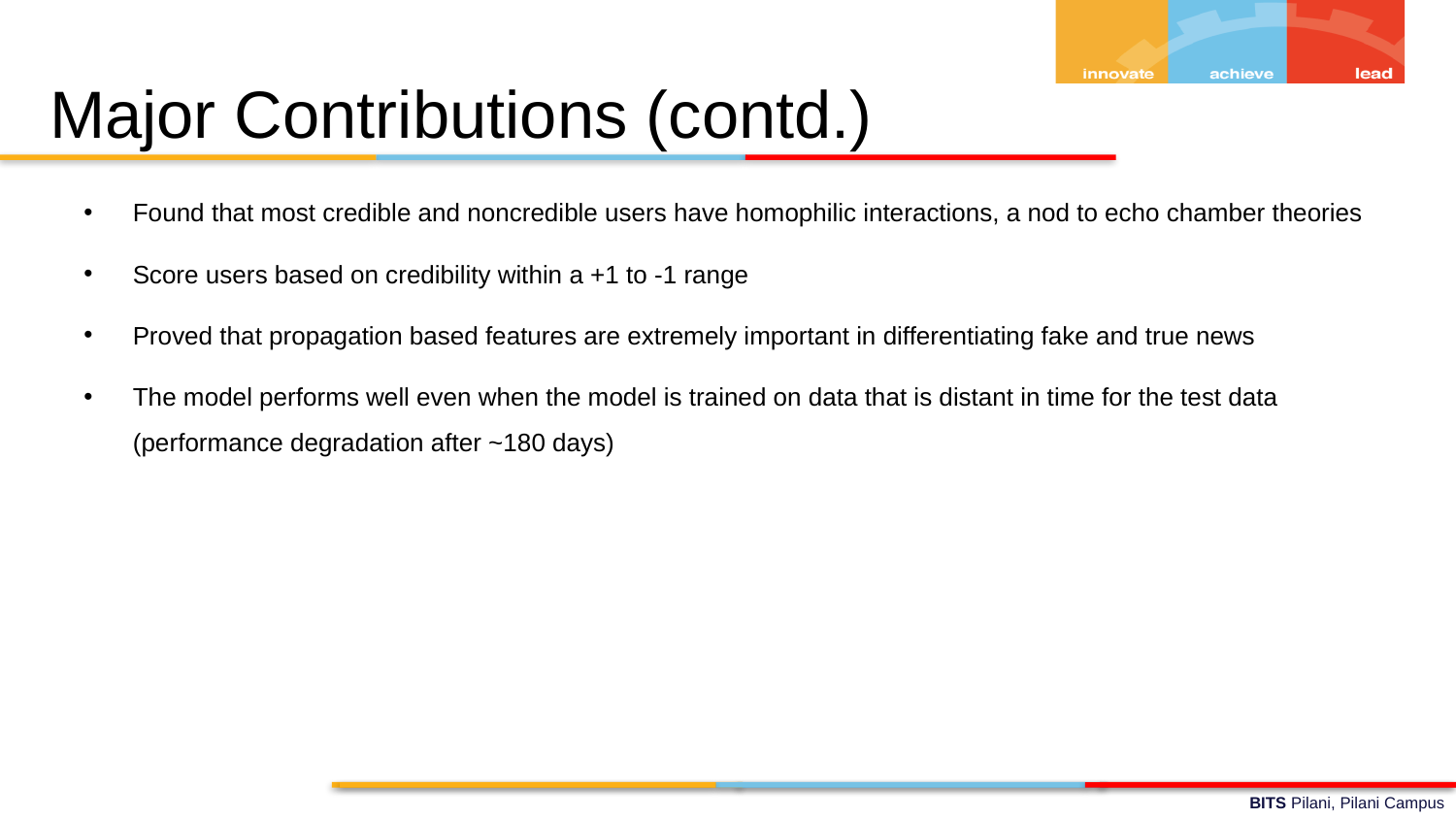

# Major Contributions (contd.)
Found that most credible and noncredible users have homophilic interactions, a nod to echo chamber theories
Score users based on credibility within a +1 to -1 range
Proved that propagation based features are extremely important in differentiating fake and true news
The model performs well even when the model is trained on data that is distant in time for the test data (performance degradation after ~180 days)